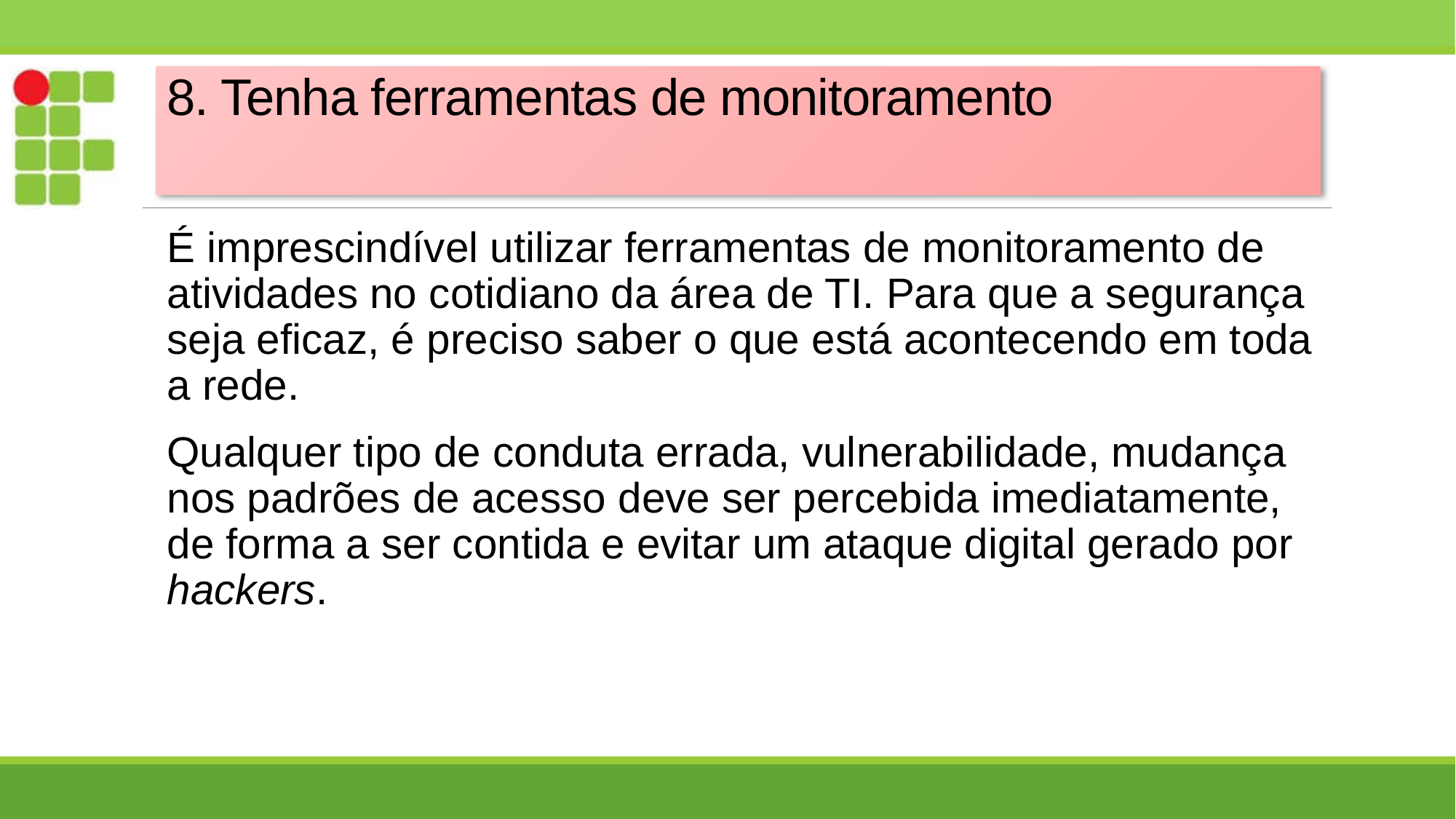

# 8. Tenha ferramentas de monitoramento
É imprescindível utilizar ferramentas de monitoramento de atividades no cotidiano da área de TI. Para que a segurança seja eficaz, é preciso saber o que está acontecendo em toda a rede.
Qualquer tipo de conduta errada, vulnerabilidade, mudança nos padrões de acesso deve ser percebida imediatamente, de forma a ser contida e evitar um ataque digital gerado por hackers.